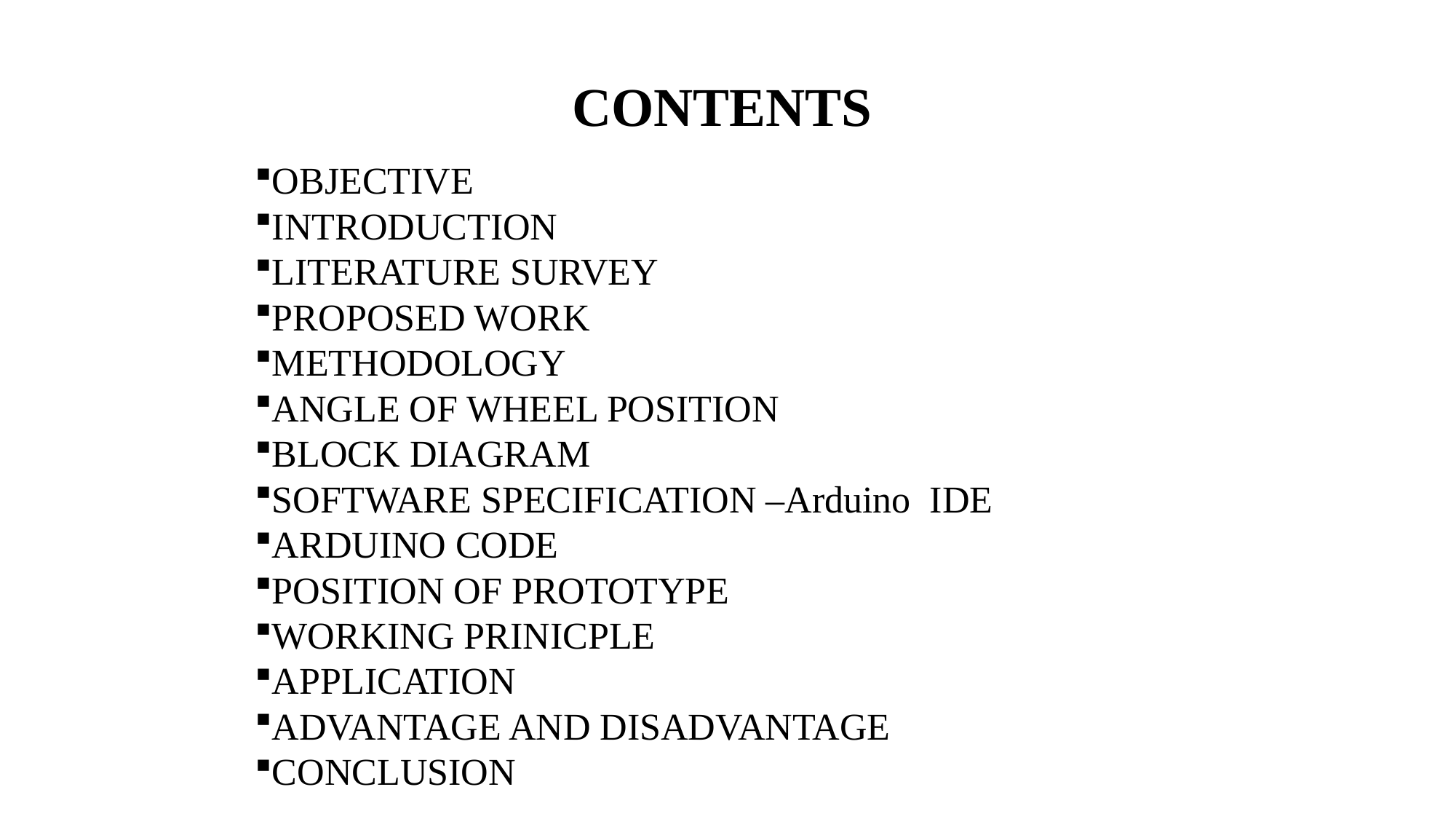

# CONTENTS
OBJECTIVE
INTRODUCTION
LITERATURE SURVEY
PROPOSED WORK
METHODOLOGY
ANGLE OF WHEEL POSITION
BLOCK DIAGRAM
SOFTWARE SPECIFICATION –Arduino  IDE
ARDUINO CODE
POSITION OF PROTOTYPE
WORKING PRINICPLE
APPLICATION
ADVANTAGE AND DISADVANTAGE
CONCLUSION